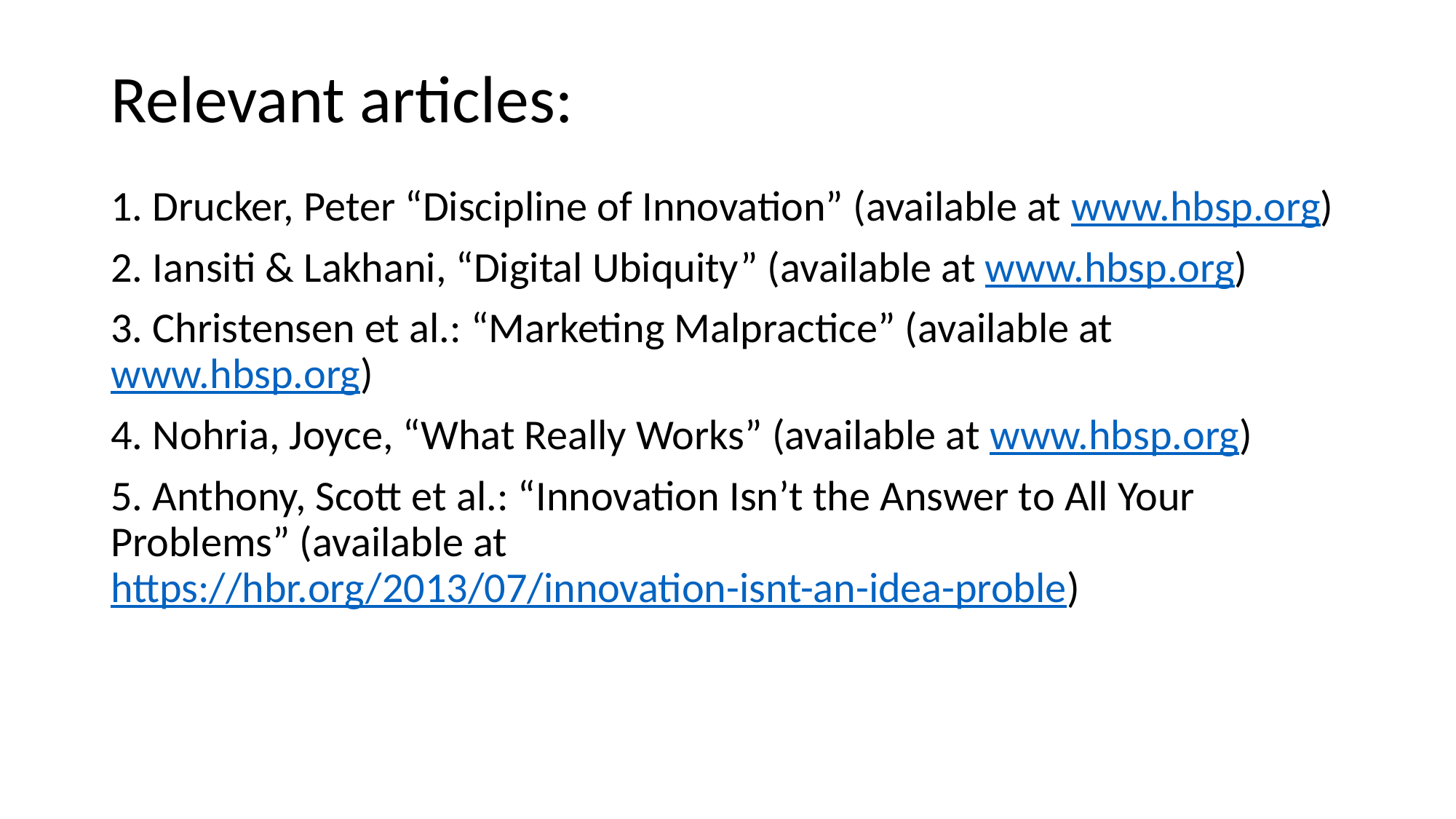

# Relevant articles:
1. Drucker, Peter “Discipline of Innovation” (available at www.hbsp.org)
2. Iansiti & Lakhani, “Digital Ubiquity” (available at www.hbsp.org)
3. Christensen et al.: “Marketing Malpractice” (available at www.hbsp.org)
4. Nohria, Joyce, “What Really Works” (available at www.hbsp.org)
5. Anthony, Scott et al.: “Innovation Isn’t the Answer to All Your Problems” (available at
https://hbr.org/2013/07/innovation-isnt-an-idea-proble)